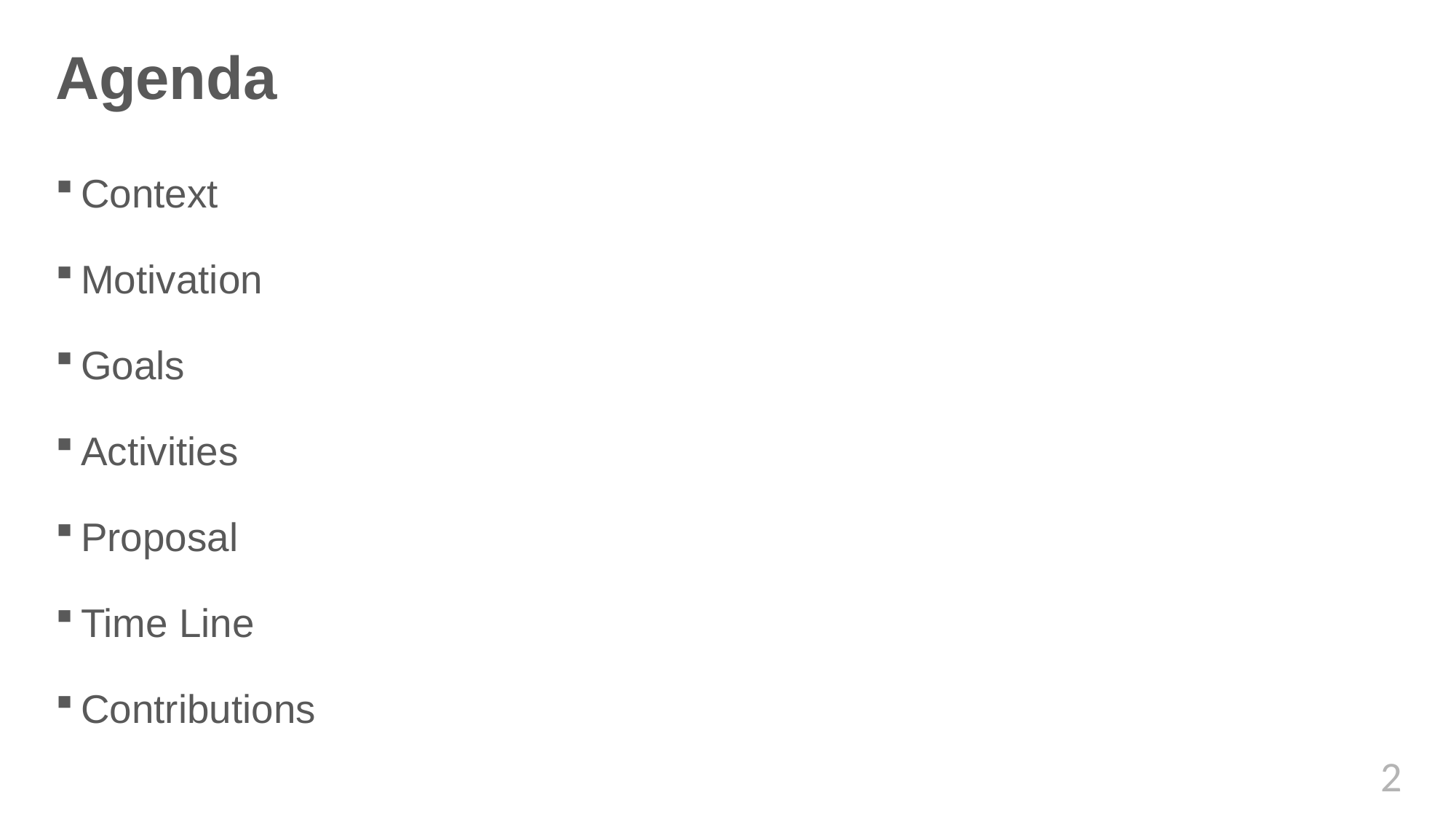

# Agenda
Context
Motivation
Goals
Activities
Proposal
Time Line
Contributions
2